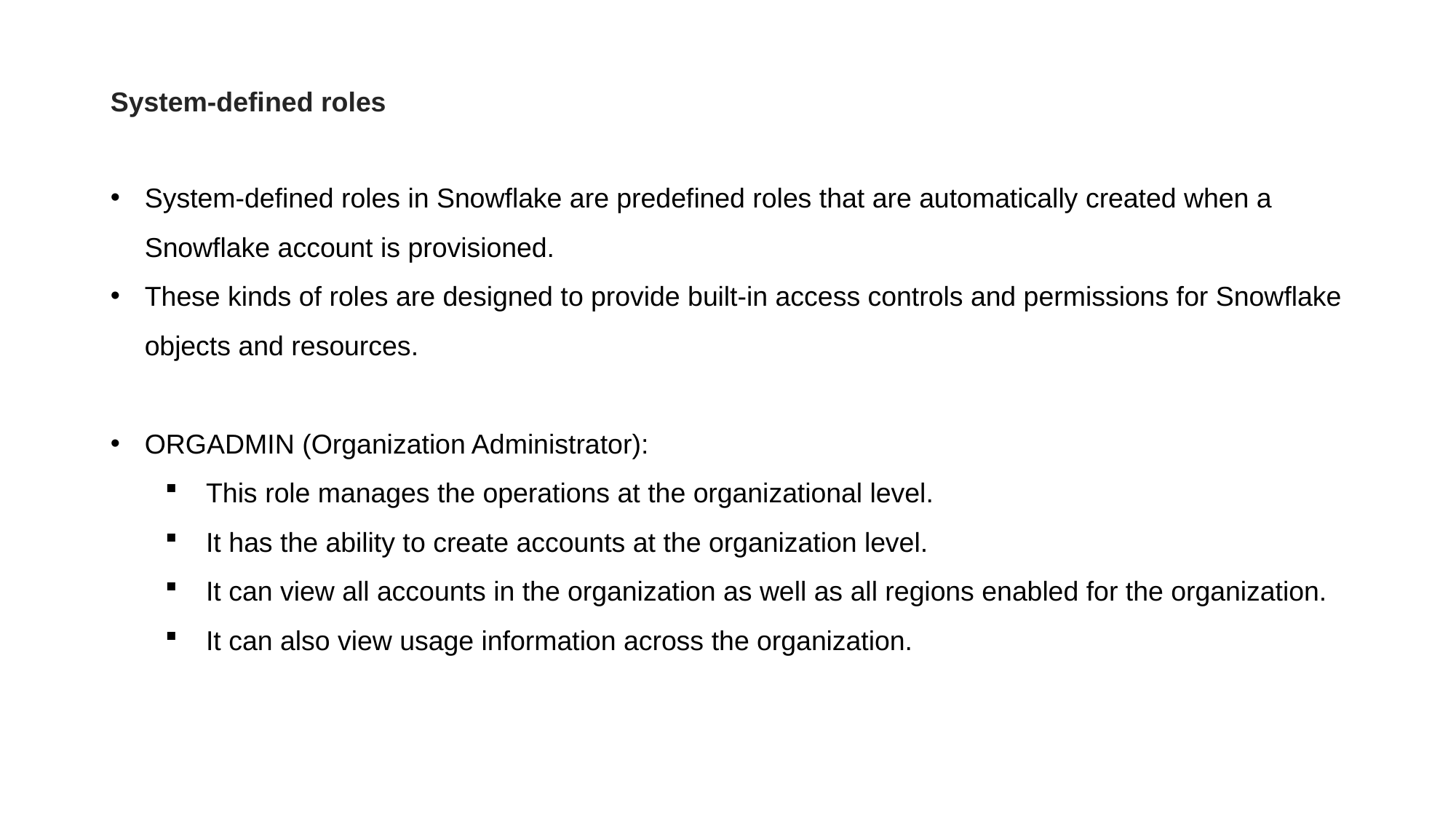

System-defined roles
System-defined roles in Snowflake are predefined roles that are automatically created when a Snowflake account is provisioned.
These kinds of roles are designed to provide built-in access controls and permissions for Snowflake objects and resources.

ORGADMIN (Organization Administrator):
This role manages the operations at the organizational level.
It has the ability to create accounts at the organization level.
It can view all accounts in the organization as well as all regions enabled for the organization.
It can also view usage information across the organization.